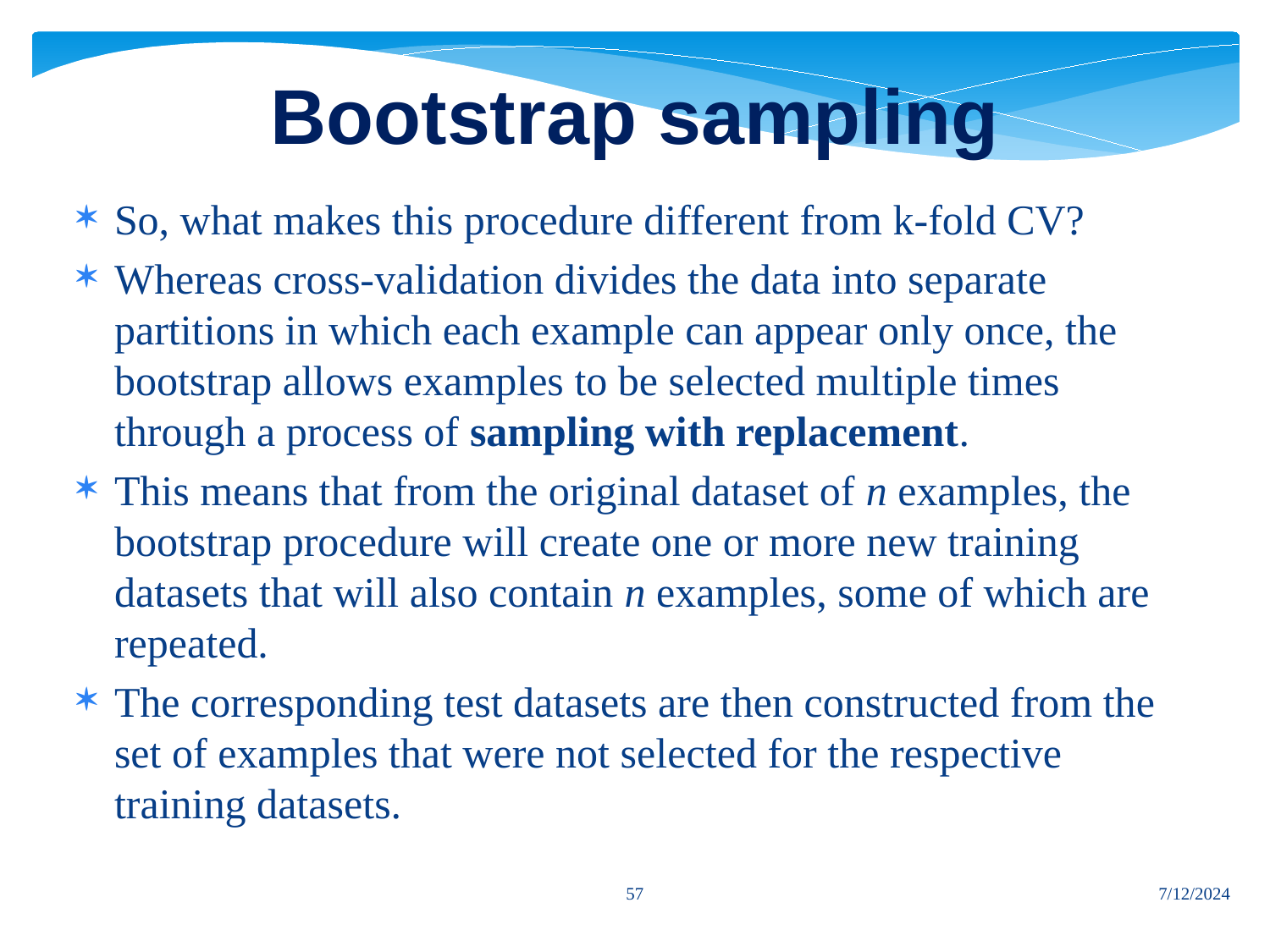

# Bootstrap sampling
So, what makes this procedure different from k-fold CV?
Whereas cross-validation divides the data into separate partitions in which each example can appear only once, the bootstrap allows examples to be selected multiple times through a process of sampling with replacement.
This means that from the original dataset of n examples, the bootstrap procedure will create one or more new training datasets that will also contain n examples, some of which are repeated.
The corresponding test datasets are then constructed from the set of examples that were not selected for the respective training datasets.
57

7/12/2024